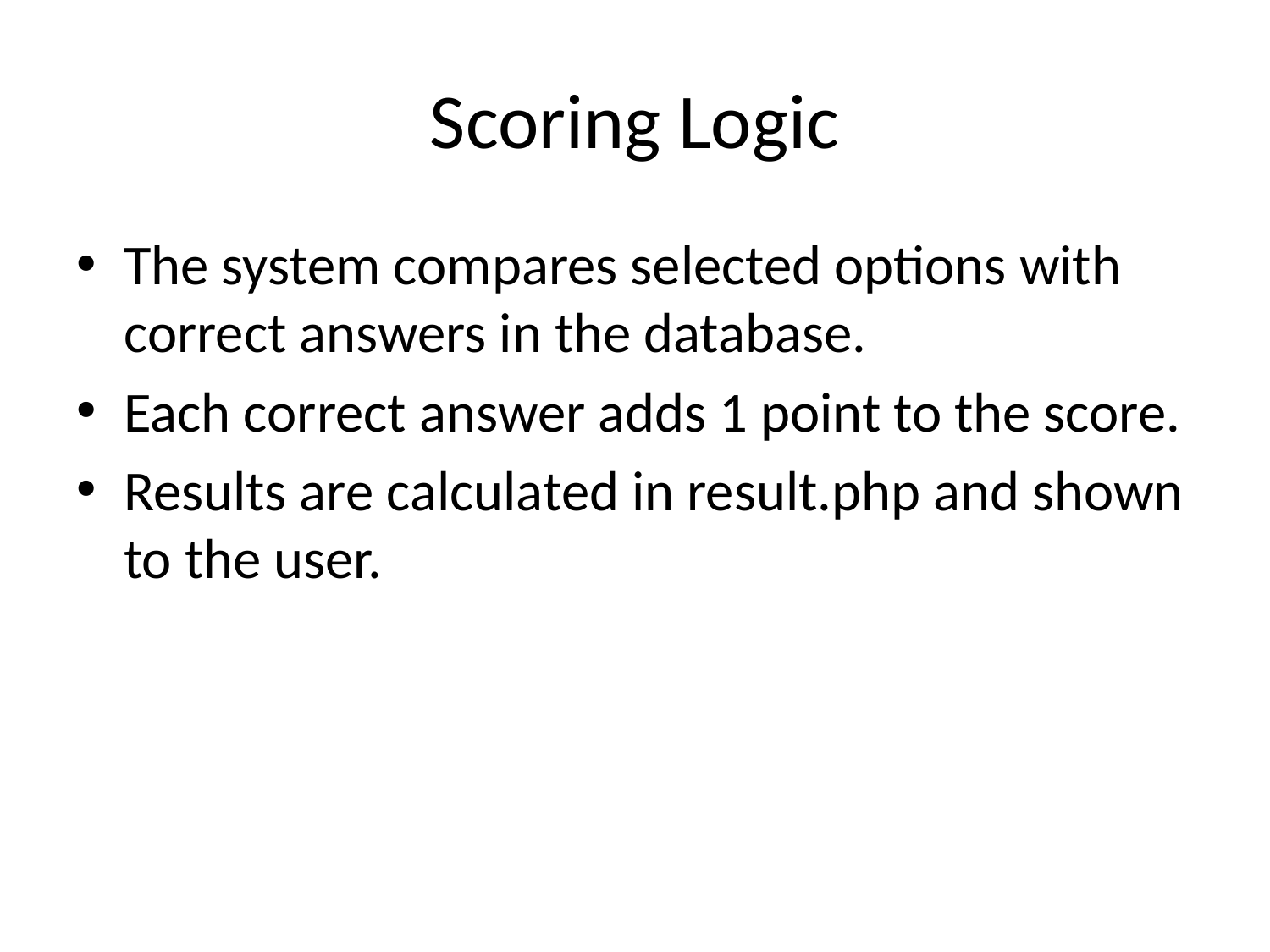

# Scoring Logic
The system compares selected options with correct answers in the database.
Each correct answer adds 1 point to the score.
Results are calculated in result.php and shown to the user.